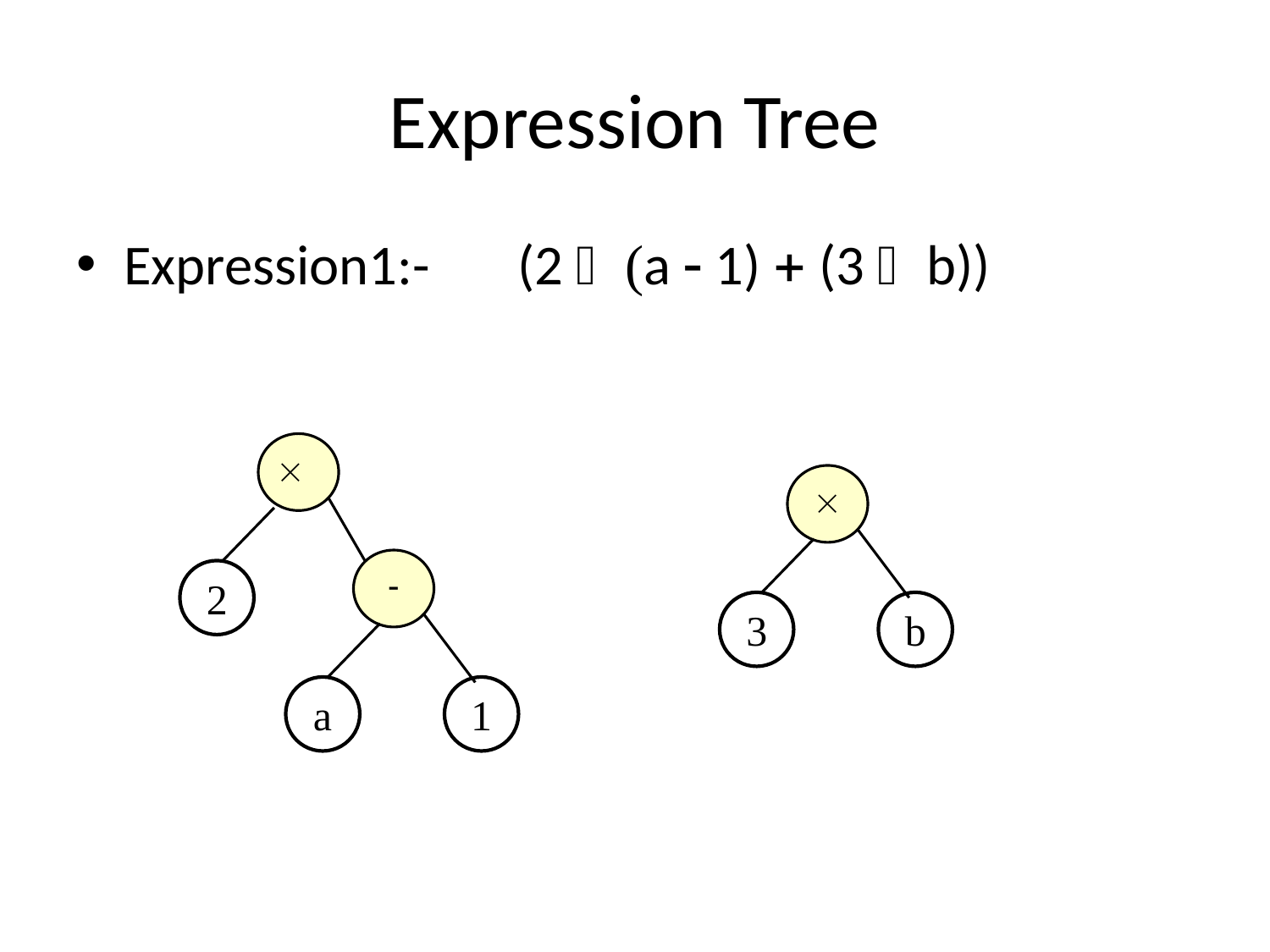

# Expression Tree
Expression1:- 	 (2 × (a − 1) + (3 × b))

×
×
−
2
3
b
a
1